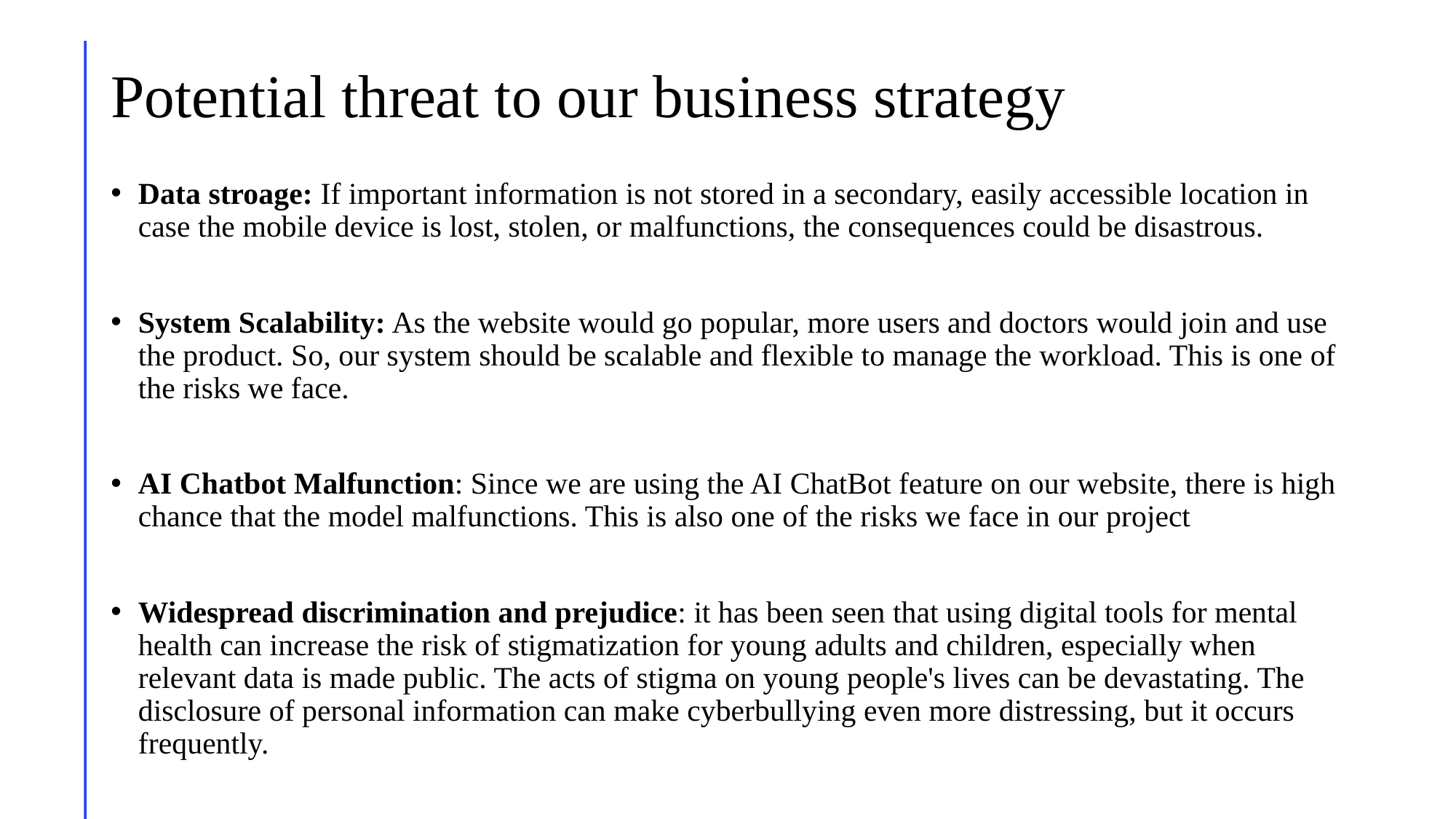

# Potential threat to our business strategy
Data stroage: If important information is not stored in a secondary, easily accessible location in case the mobile device is lost, stolen, or malfunctions, the consequences could be disastrous.

System Scalability: As the website would go popular, more users and doctors would join and use the product. So, our system should be scalable and flexible to manage the workload. This is one of the risks we face.

AI Chatbot Malfunction: Since we are using the AI ChatBot feature on our website, there is high chance that the model malfunctions. This is also one of the risks we face in our project

Widespread discrimination and prejudice: it has been seen that using digital tools for mental health can increase the risk of stigmatization for young adults and children, especially when relevant data is made public. The acts of stigma on young people's lives can be devastating. The disclosure of personal information can make cyberbullying even more distressing, but it occurs frequently.